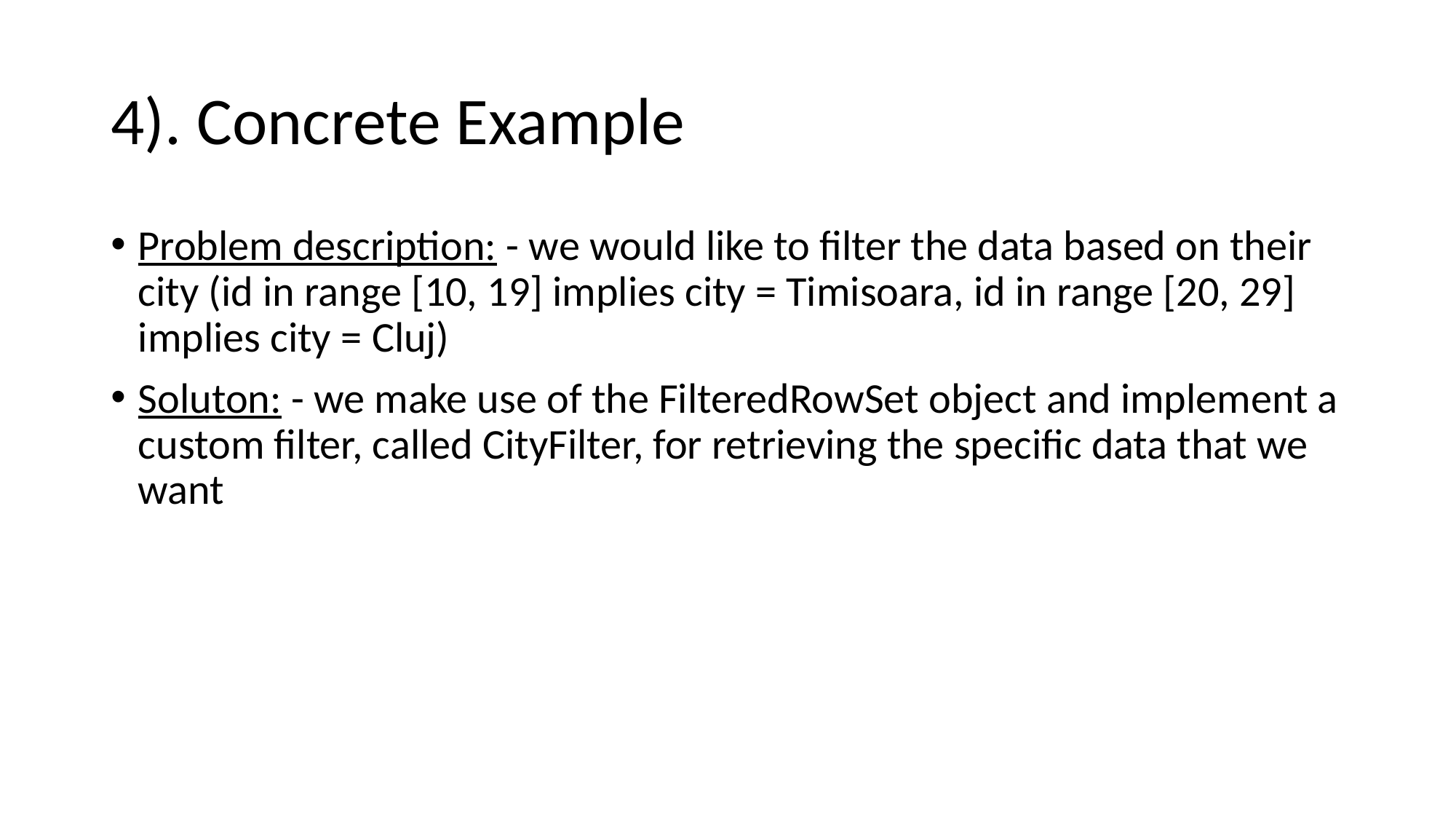

# 4). Concrete Example
Problem description: - we would like to filter the data based on their city (id in range [10, 19] implies city = Timisoara, id in range [20, 29] implies city = Cluj)
Soluton: - we make use of the FilteredRowSet object and implement a custom filter, called CityFilter, for retrieving the specific data that we want